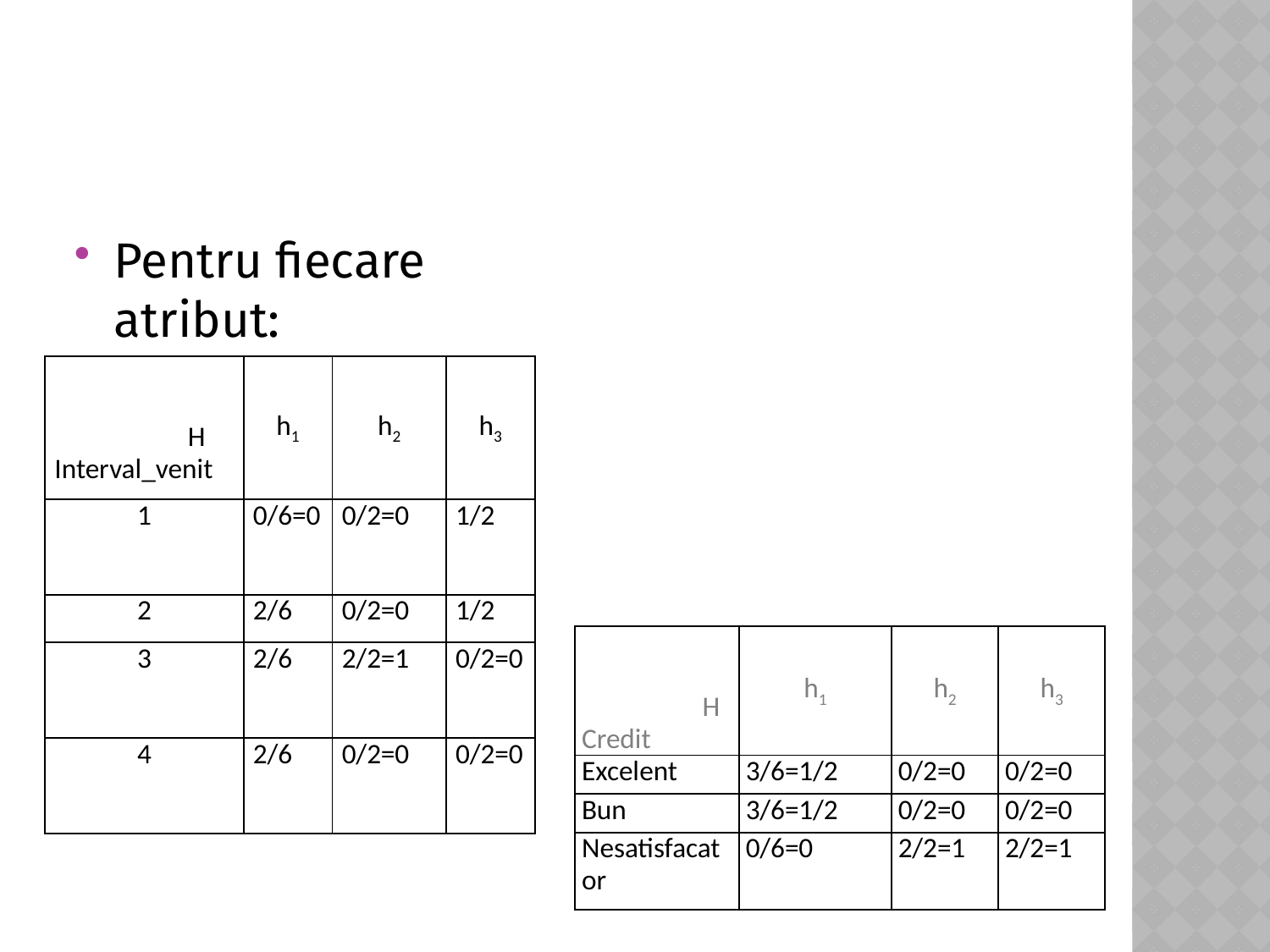

#
Pentru fiecare atribut:

| H Interval\_venit | h1 | h2 | h3 |
| --- | --- | --- | --- |
| 1 | 0/6=0 | 0/2=0 | 1/2 |
| 2 | 2/6 | 0/2=0 | 1/2 |
| 3 | 2/6 | 2/2=1 | 0/2=0 |
| 4 | 2/6 | 0/2=0 | 0/2=0 |
| H Credit | h1 | h2 | h3 |
| --- | --- | --- | --- |
| Excelent | 3/6=1/2 | 0/2=0 | 0/2=0 |
| Bun | 3/6=1/2 | 0/2=0 | 0/2=0 |
| Nesatisfacator | 0/6=0 | 2/2=1 | 2/2=1 |